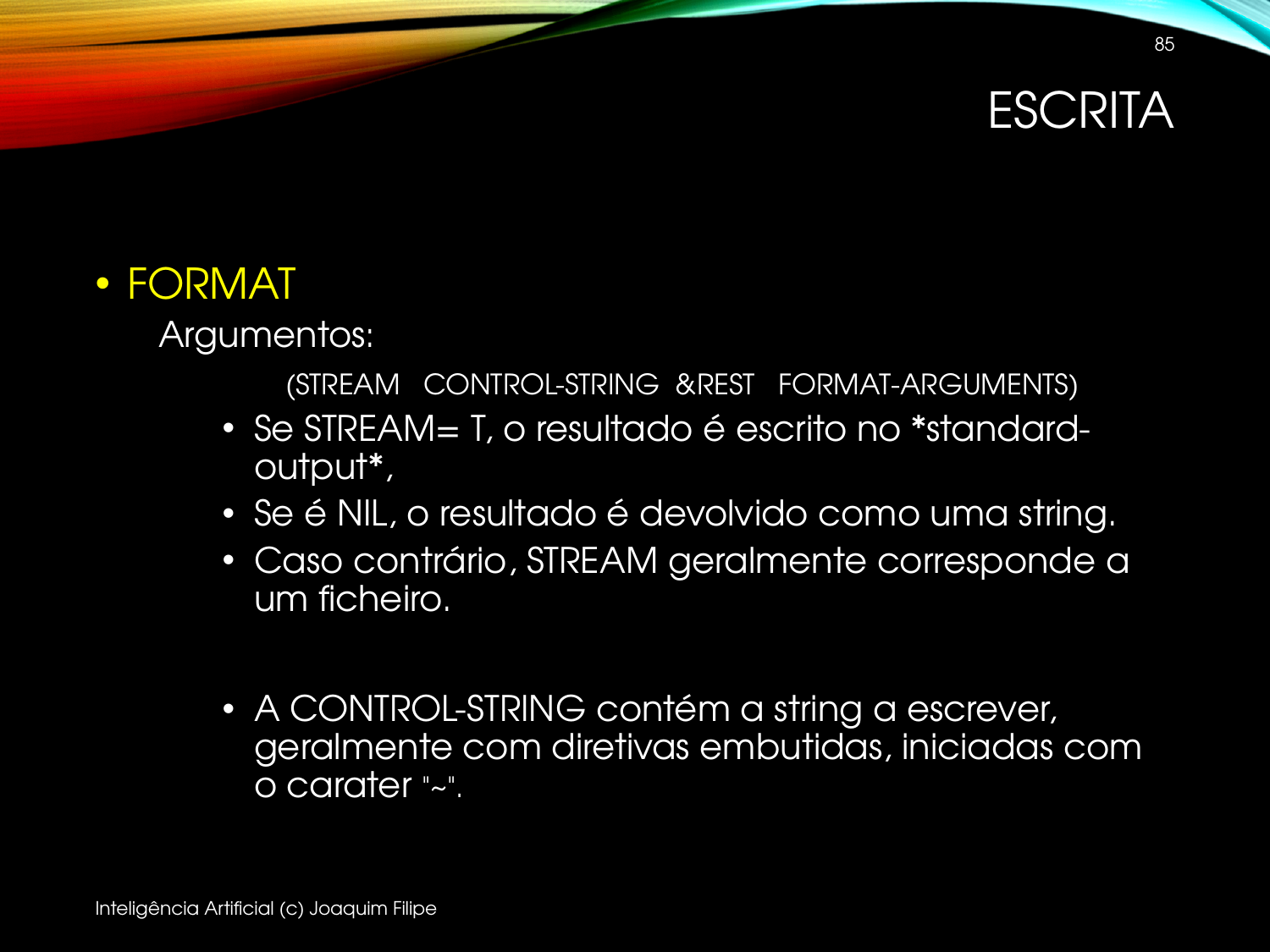

85
# Escrita
FORMAT
Argumentos:
	(STREAM   CONTROL-STRING  &REST   FORMAT-ARGUMENTS)
Se STREAM= T, o resultado é escrito no *standard-output*,
Se é NIL, o resultado é devolvido como uma string.
Caso contrário, STREAM geralmente corresponde a um ficheiro.

A CONTROL-STRING contém a string a escrever, geralmente com diretivas embutidas, iniciadas com o carater "~".

Inteligência Artificial (c) Joaquim Filipe